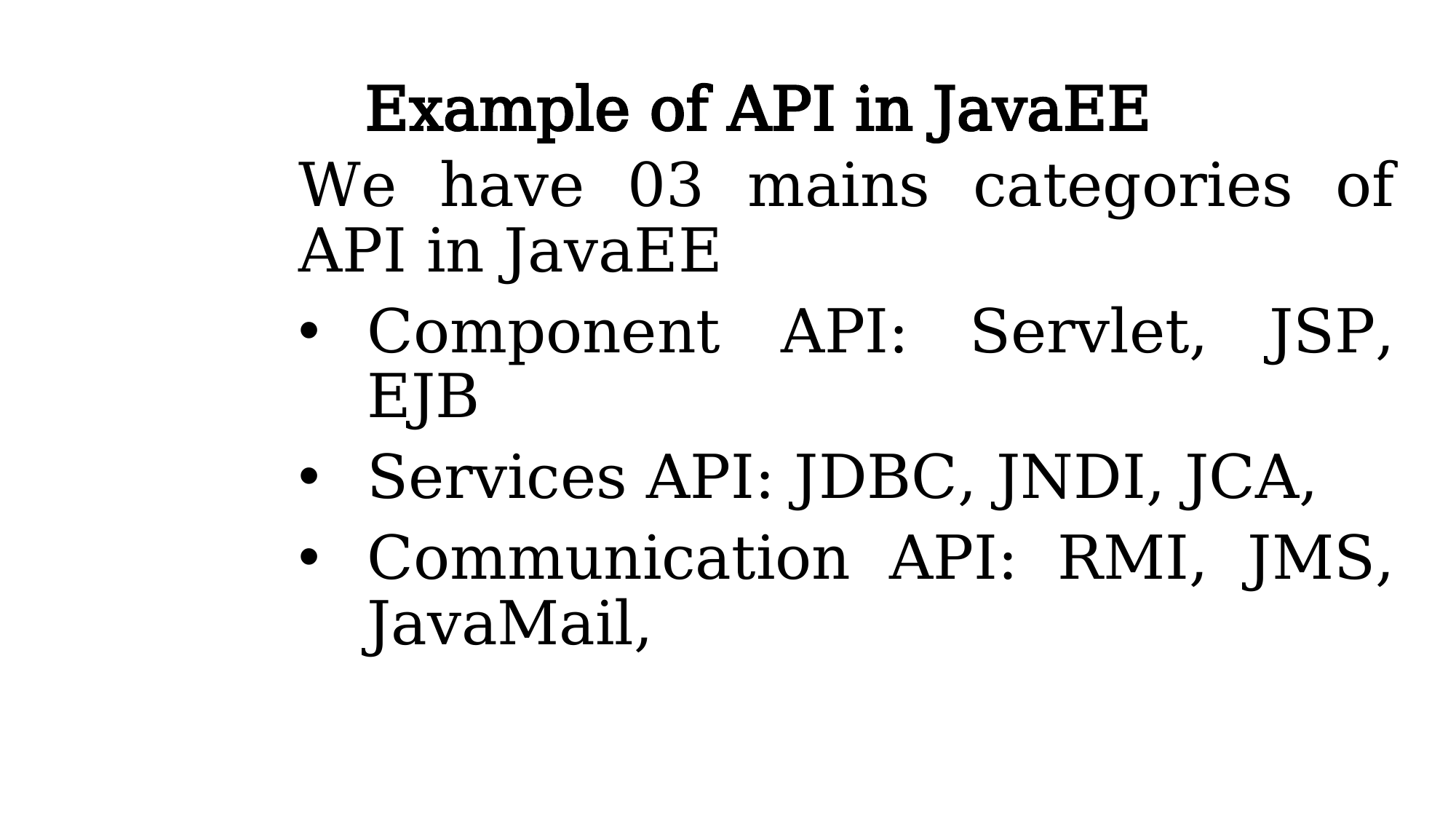

# Example of API in JavaEE
We have 03 mains categories of API in JavaEE
Component API: Servlet, JSP, EJB
Services API: JDBC, JNDI, JCA,
Communication API: RMI, JMS, JavaMail,